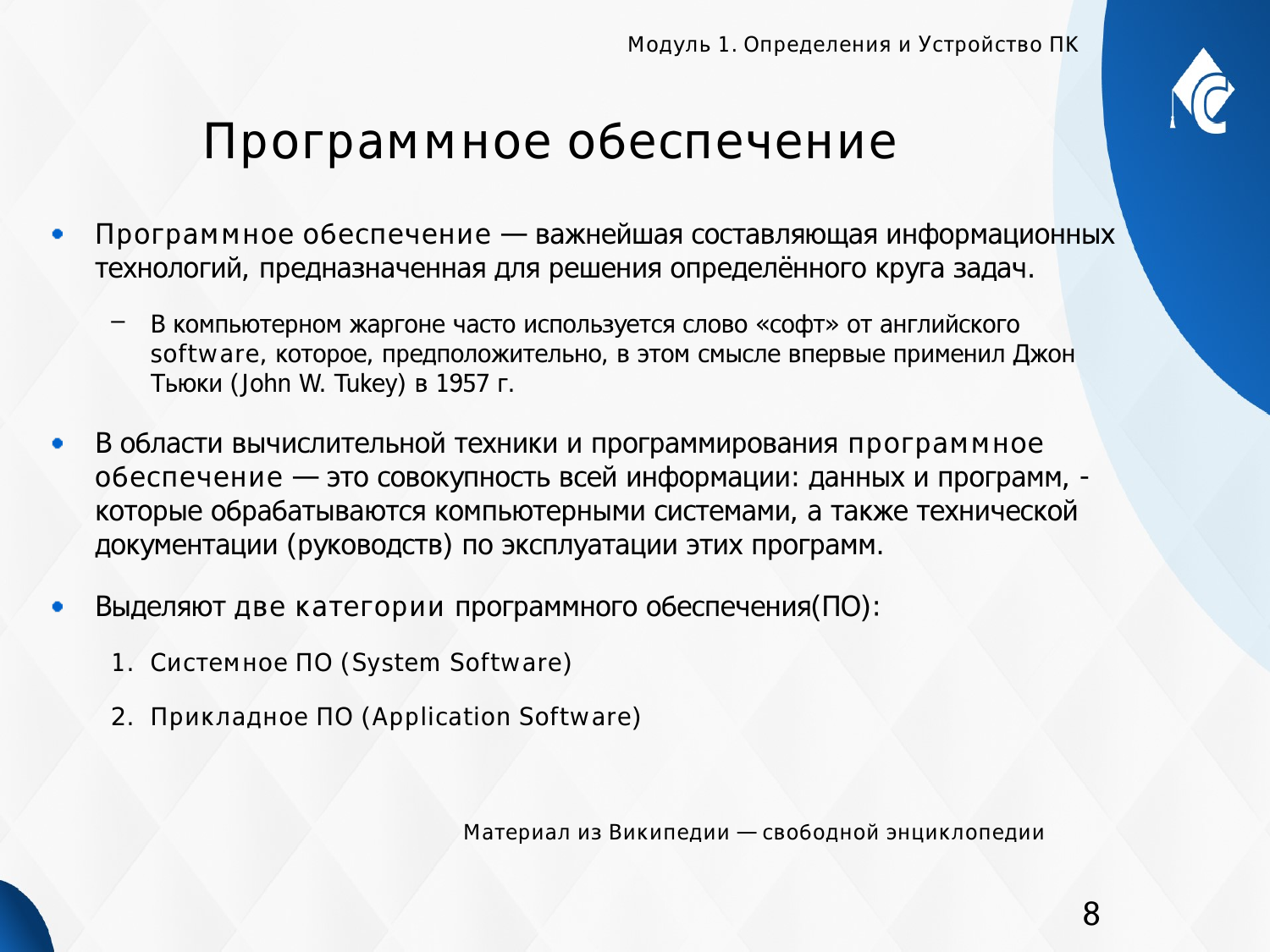

Модуль 1. Определения и Устройство ПК
# Программное обеспечение
Программное обеспечение — важнейшая составляющая информационных технологий, предназначенная для решения определённого круга задач.
В компьютерном жаргоне часто используется слово «софт» от английского software, которое, предположительно, в этом смысле впервые применил Джон Тьюки (John W. Tukey) в 1957 г.
В области вычислительной техники и программирования программное обеспечение — это совокупность всей информации: данных и программ, - которые обрабатываются компьютерными системами, а также технической документации (руководств) по эксплуатации этих программ.
Выделяют две категории программного обеспечения(ПО):
Системное ПО (System Software)
Прикладное ПО (Application Software)

Материал из Википедии — свободной энциклопедии
8